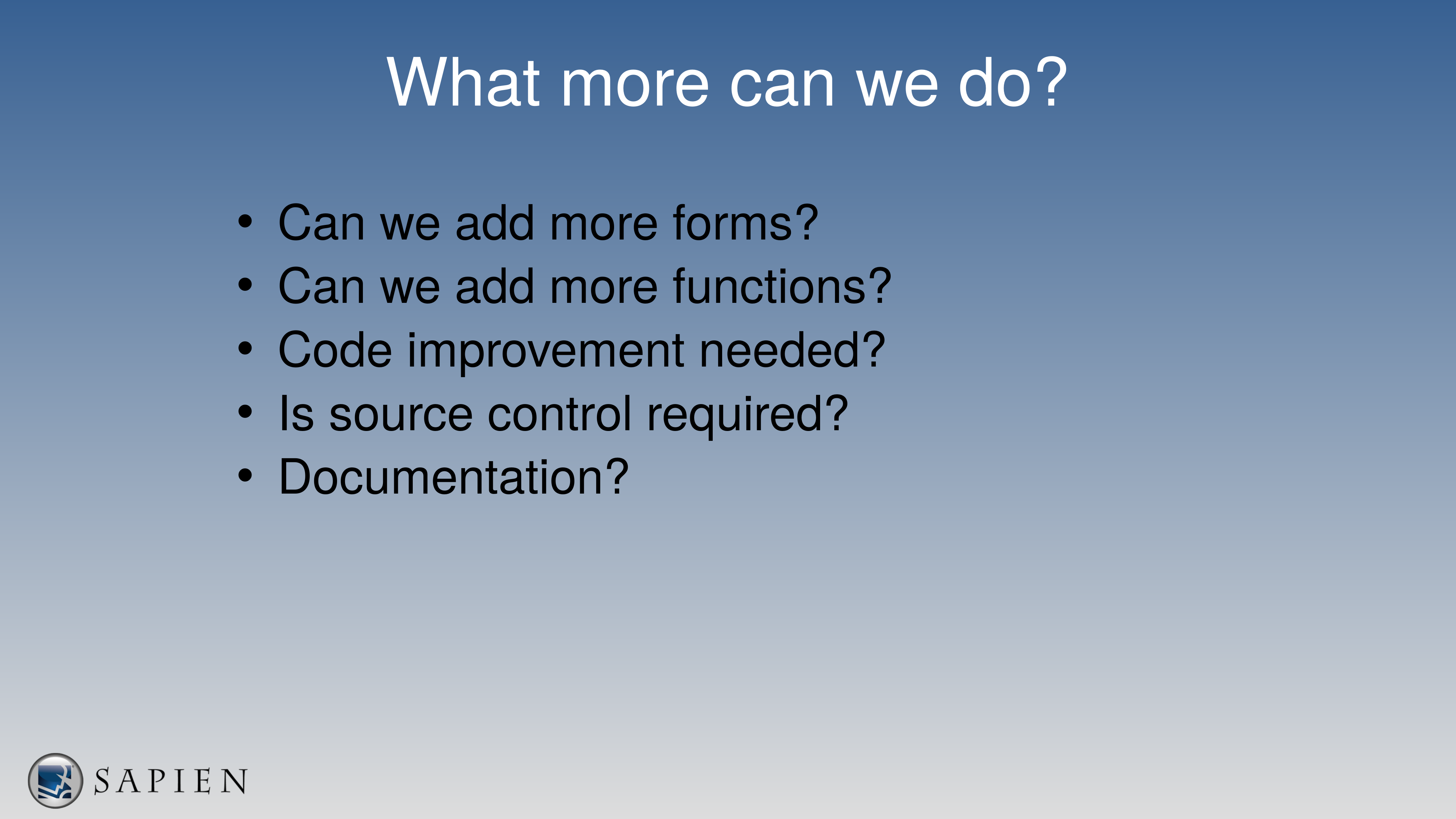

# What more can we do?
Can we add more forms?
Can we add more functions?
Code improvement needed?
Is source control required?
Documentation?